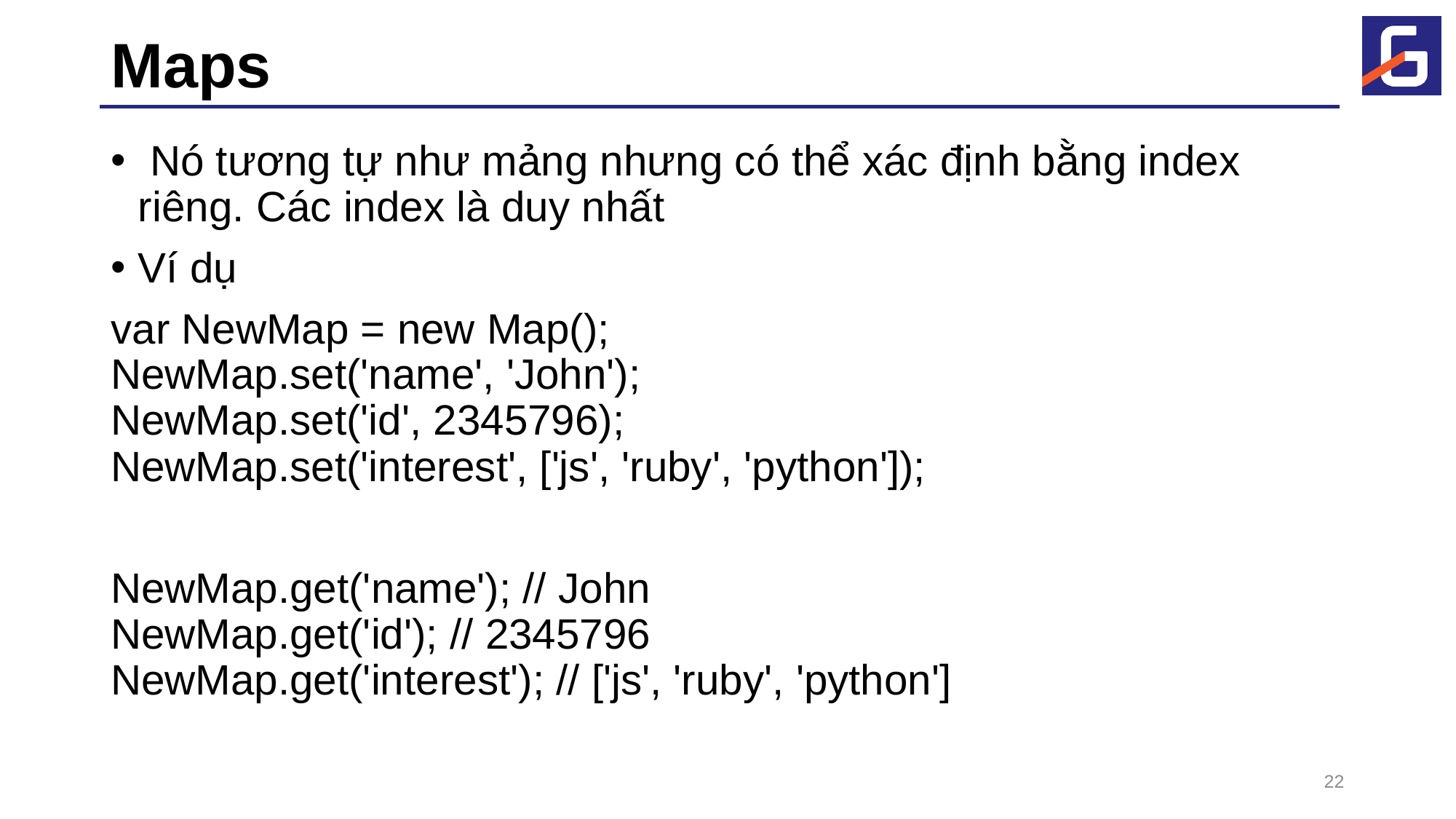

# Maps
 Nó tương tự như mảng nhưng có thể xác định bằng index riêng. Các index là duy nhất
Ví dụ
var NewMap = new Map();
NewMap.set('name', 'John');
NewMap.set('id', 2345796);
NewMap.set('interest', ['js', 'ruby', 'python']);

NewMap.get('name'); // John
NewMap.get('id'); // 2345796
NewMap.get('interest'); // ['js', 'ruby', 'python']
22